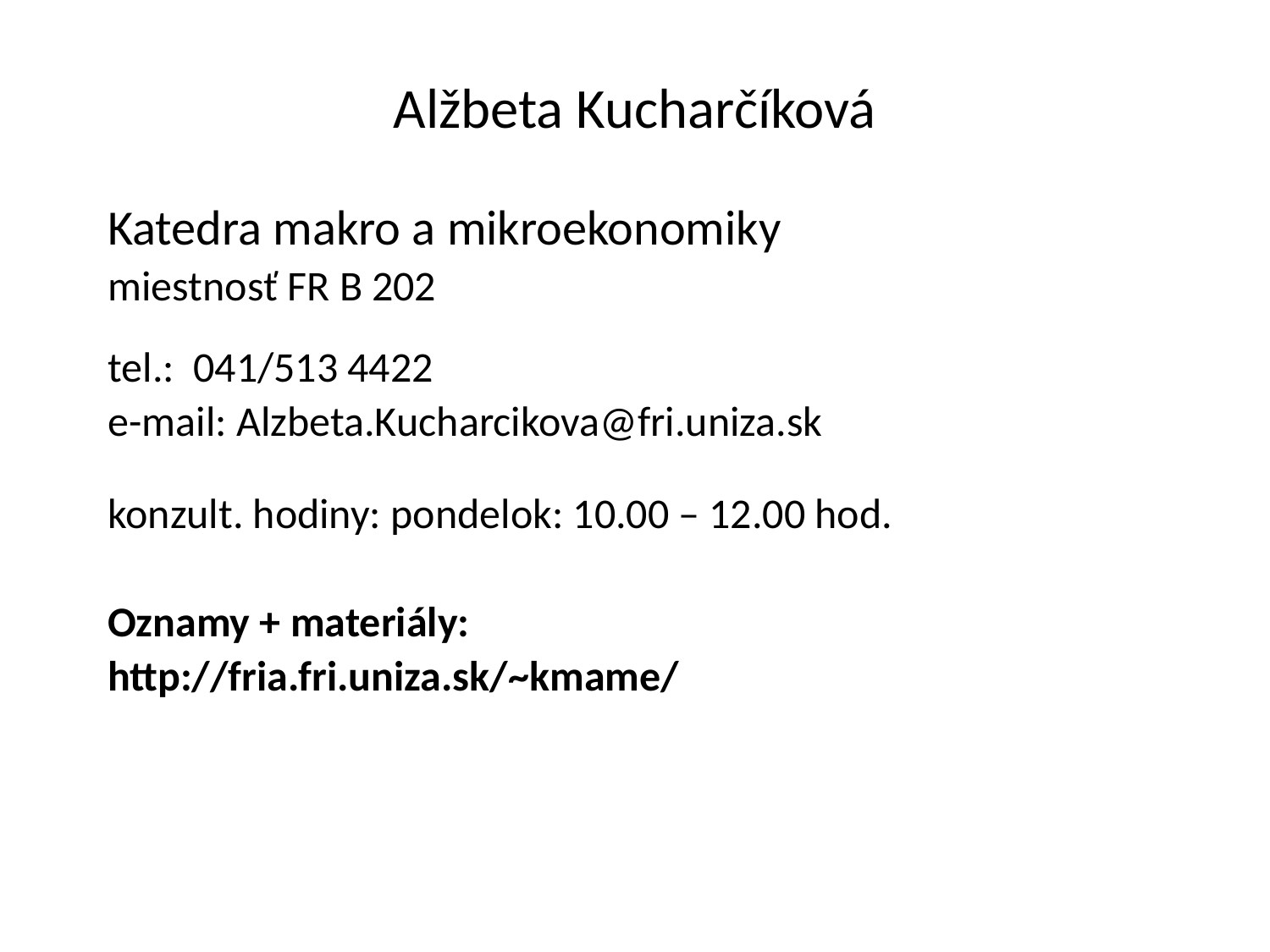

# Alžbeta Kucharčíková
Katedra makro a mikroekonomiky
miestnosť FR B 202

tel.:  041/513 4422
e-mail: Alzbeta.Kucharcikova@fri.uniza.sk

konzult. hodiny: pondelok: 10.00 – 12.00 hod.

Oznamy + materiály:
http://fria.fri.uniza.sk/~kmame/